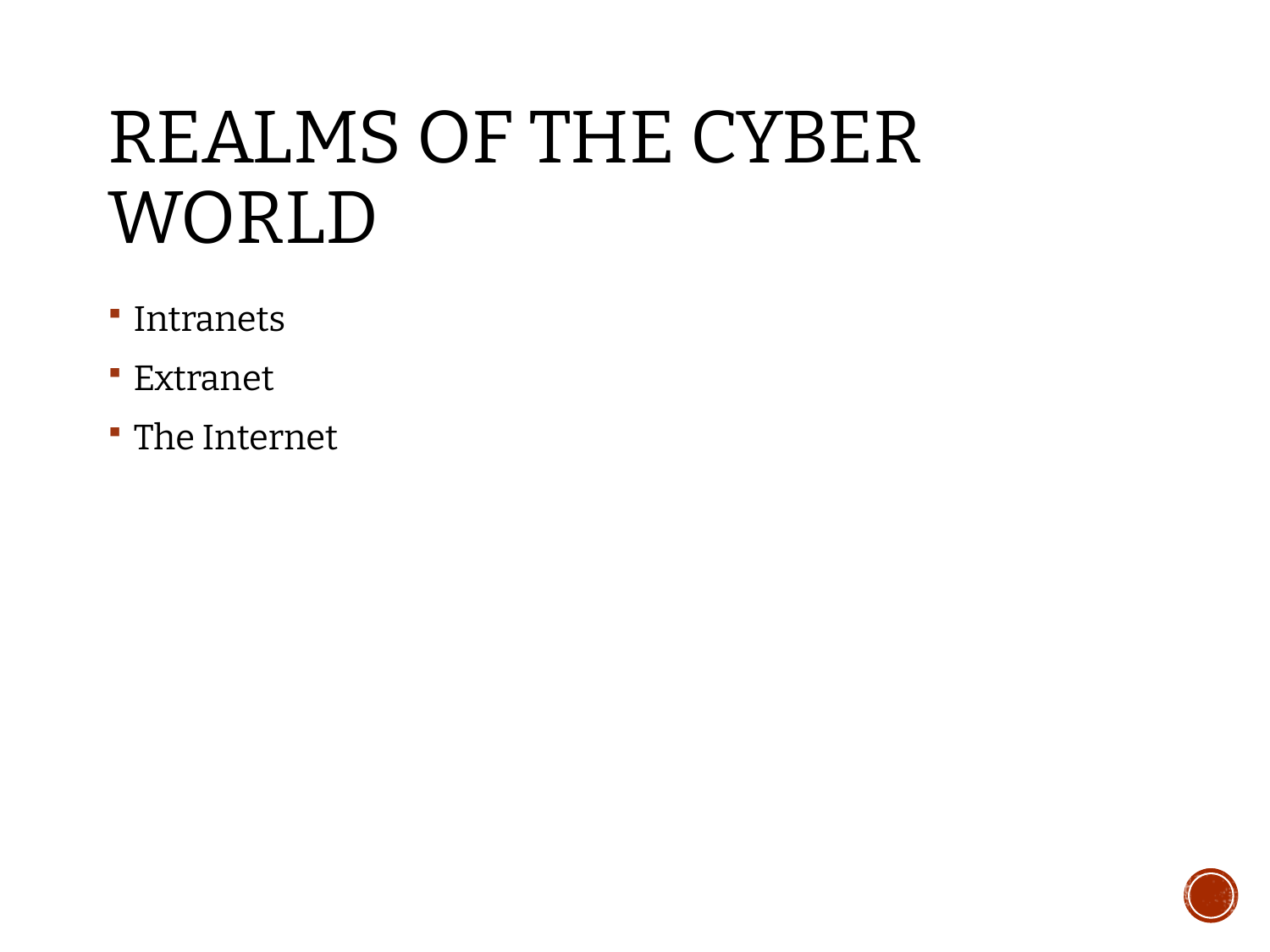

# REALMS OF THE CYBER WORLD
Intranets
Extranet
The Internet